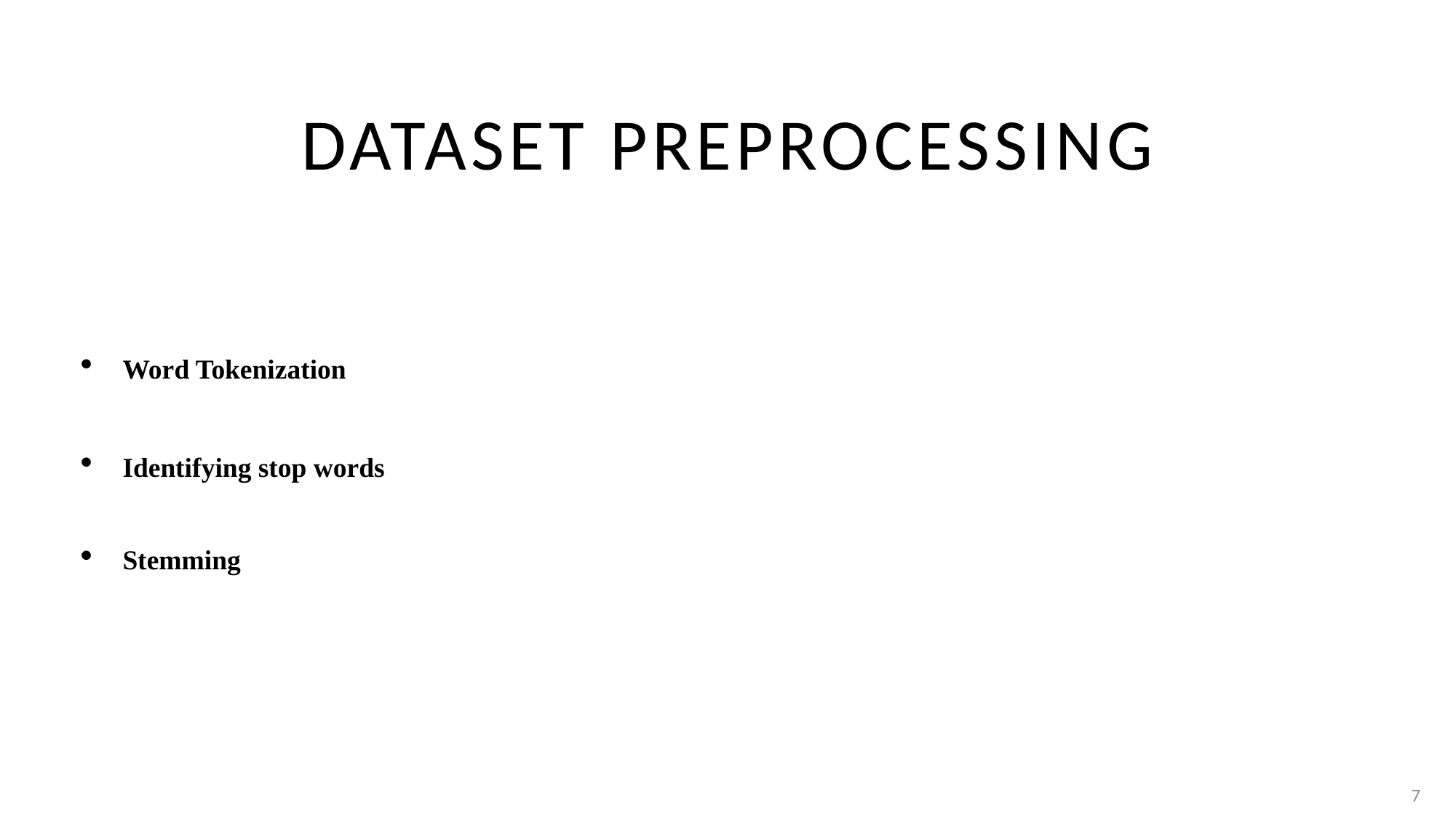

# DATASET PREPROCESSING
Word Tokenization

Identifying stop words

Stemming
7